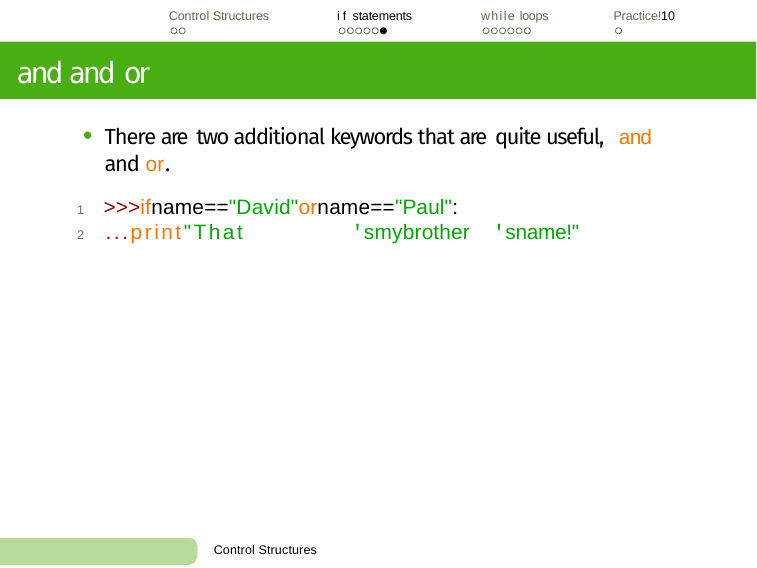

Control Structures
if statements
while loops
Practice!10

and and or

There are  two additional keywords that are  quite useful,   and
and or.
1      >>>ifname=="David"orname=="Paul":
2      ...print"That	'smybrother	'sname!"

Control Structures